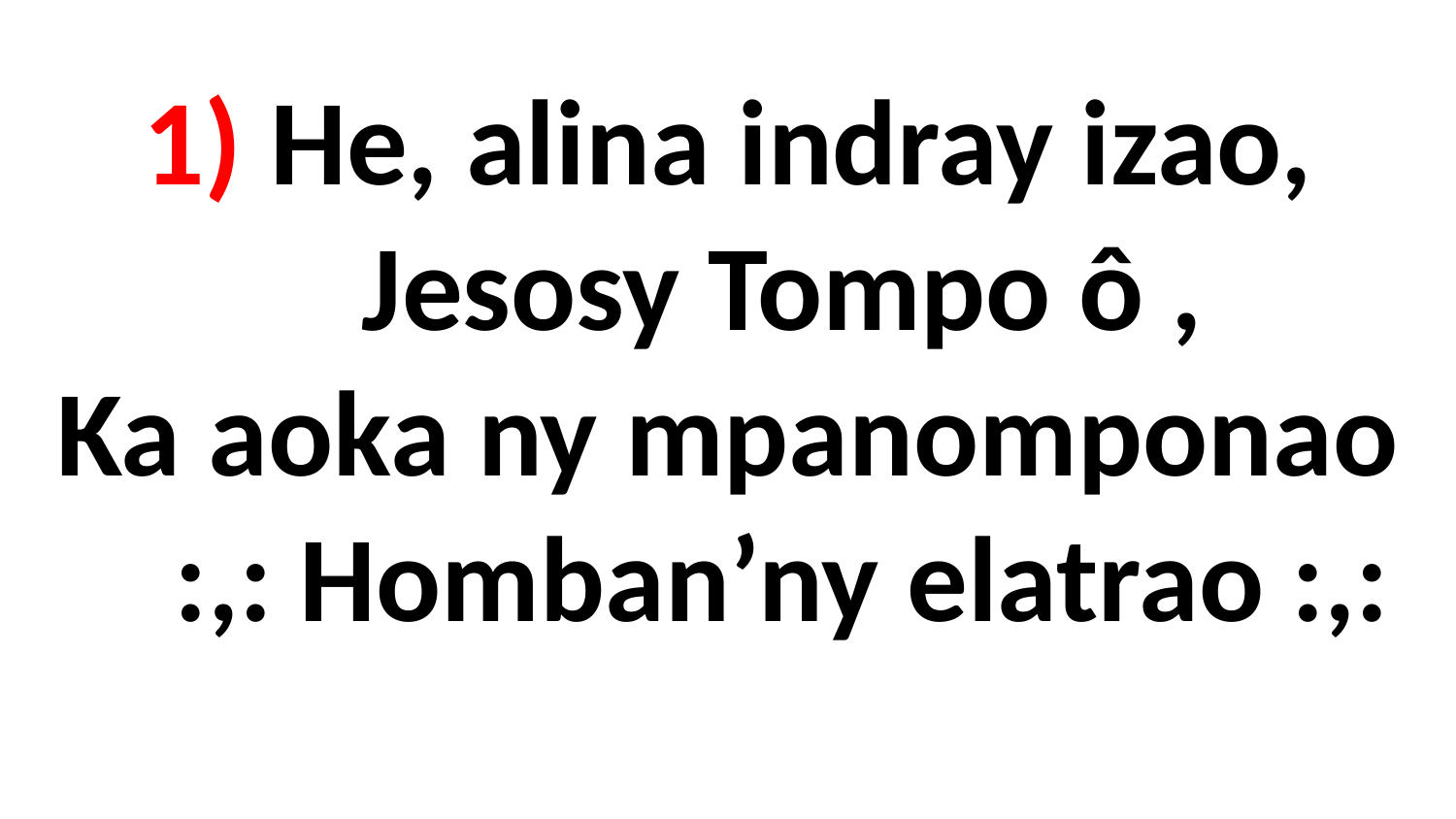

# 1) He, alina indray izao, Jesosy Tompo ô , Ka aoka ny mpanomponao :,: Homban’ny elatrao :,: